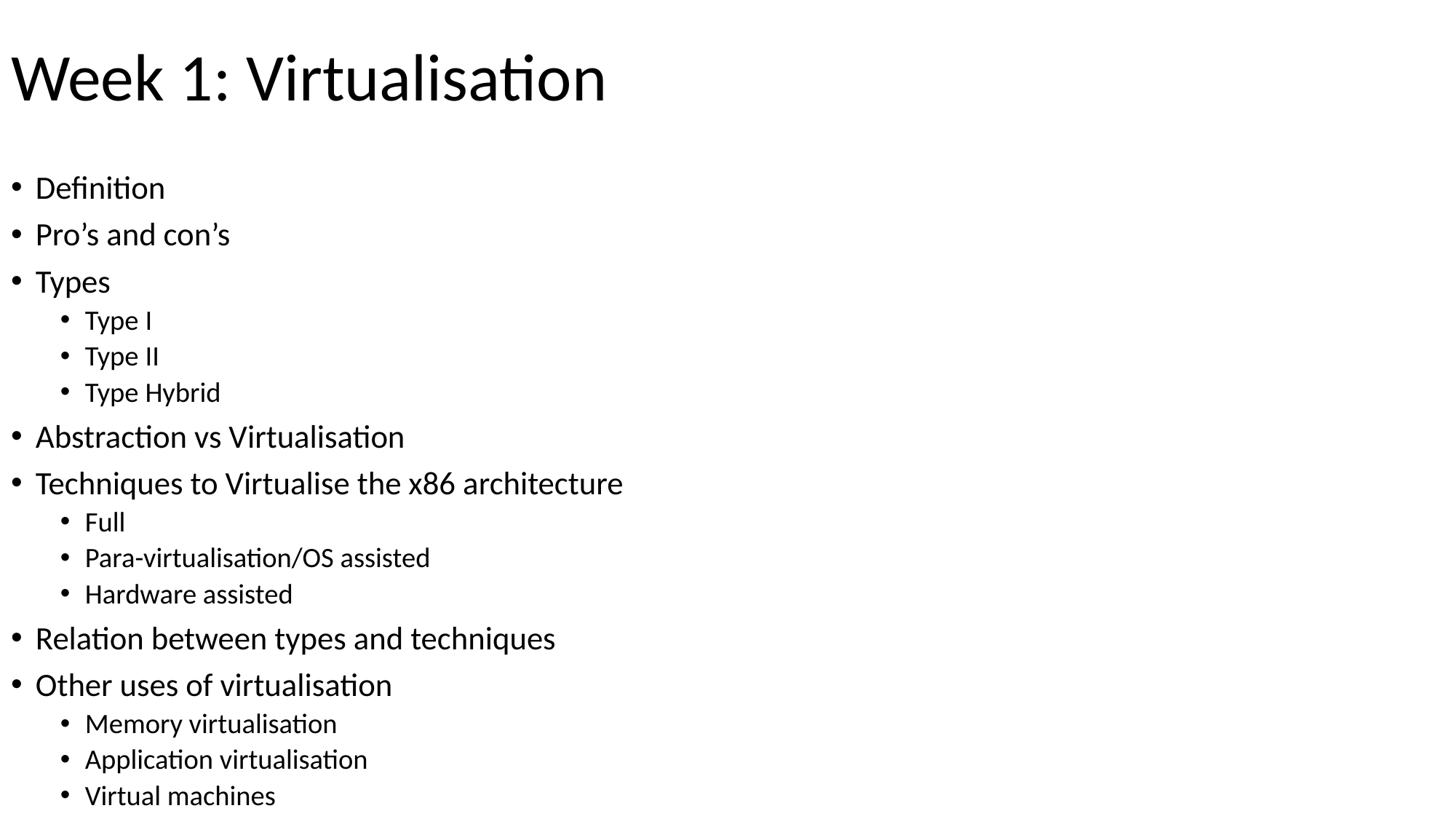

# Week 1: Virtualisation
Definition
Pro’s and con’s
Types
Type I
Type II
Type Hybrid
Abstraction vs Virtualisation
Techniques to Virtualise the x86 architecture
Full
Para-virtualisation/OS assisted
Hardware assisted
Relation between types and techniques
Other uses of virtualisation
Memory virtualisation
Application virtualisation
Virtual machines